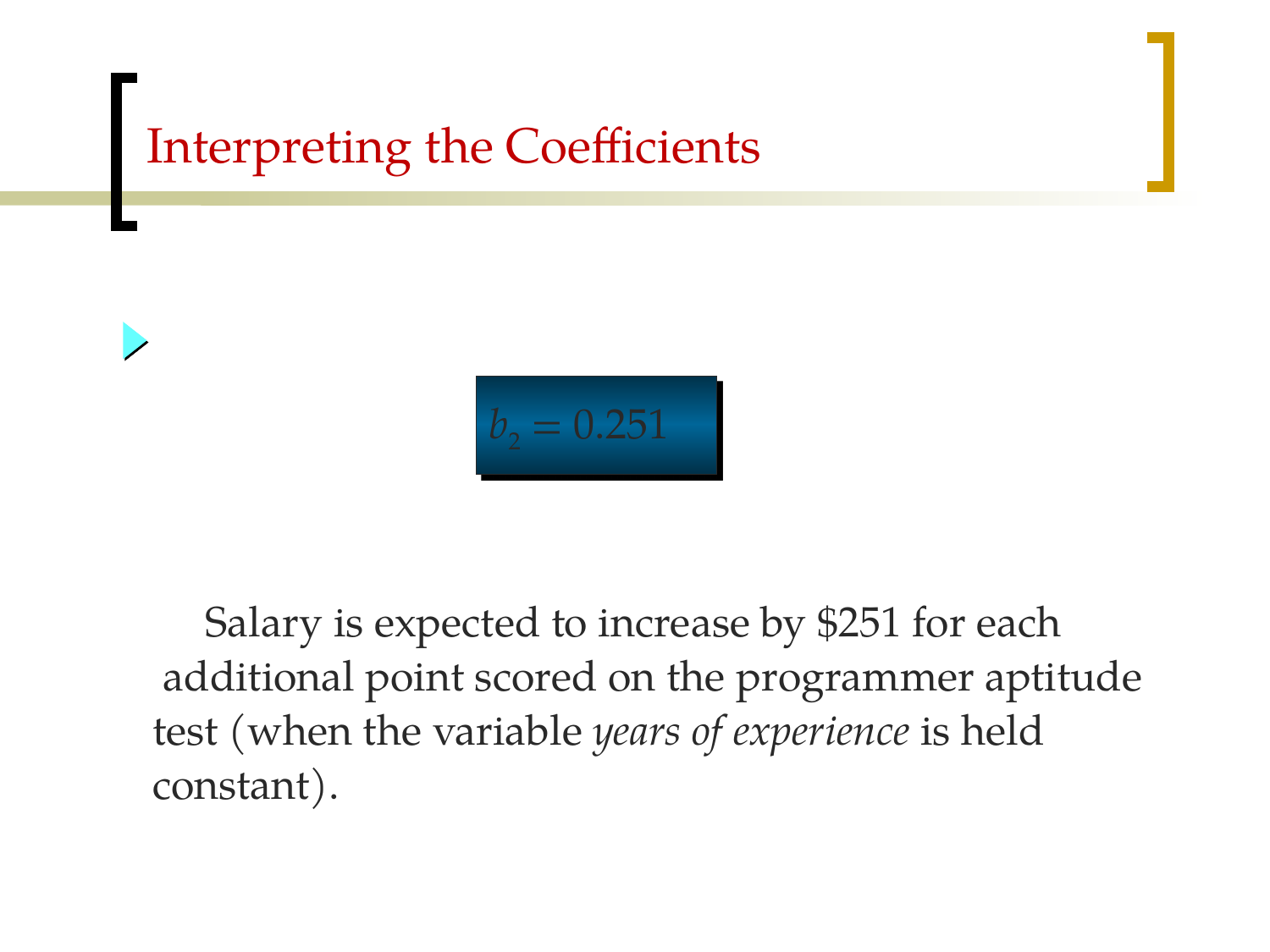

Interpreting the Coefficients

b2 = 0.251
	     Salary is expected to increase by $251 for each
	 additional point scored on the programmer aptitude
	test (when the variable years of experience is held
	constant).